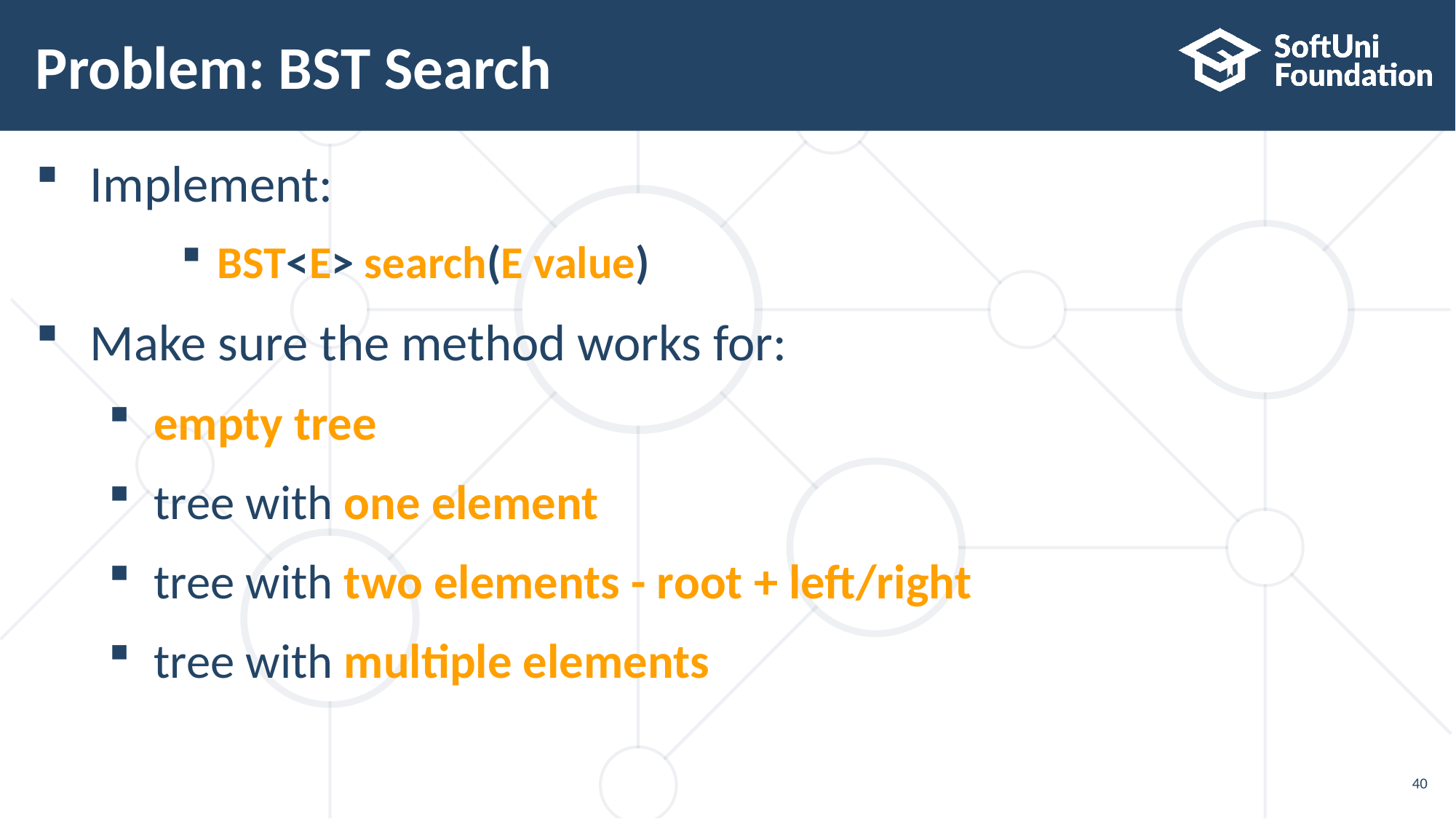

# Problem: BST Search
Implement:
BST<E> search(E value)
Make sure the method works for:
empty tree
tree with one element
tree with two elements - root + left/right
tree with multiple elements

40